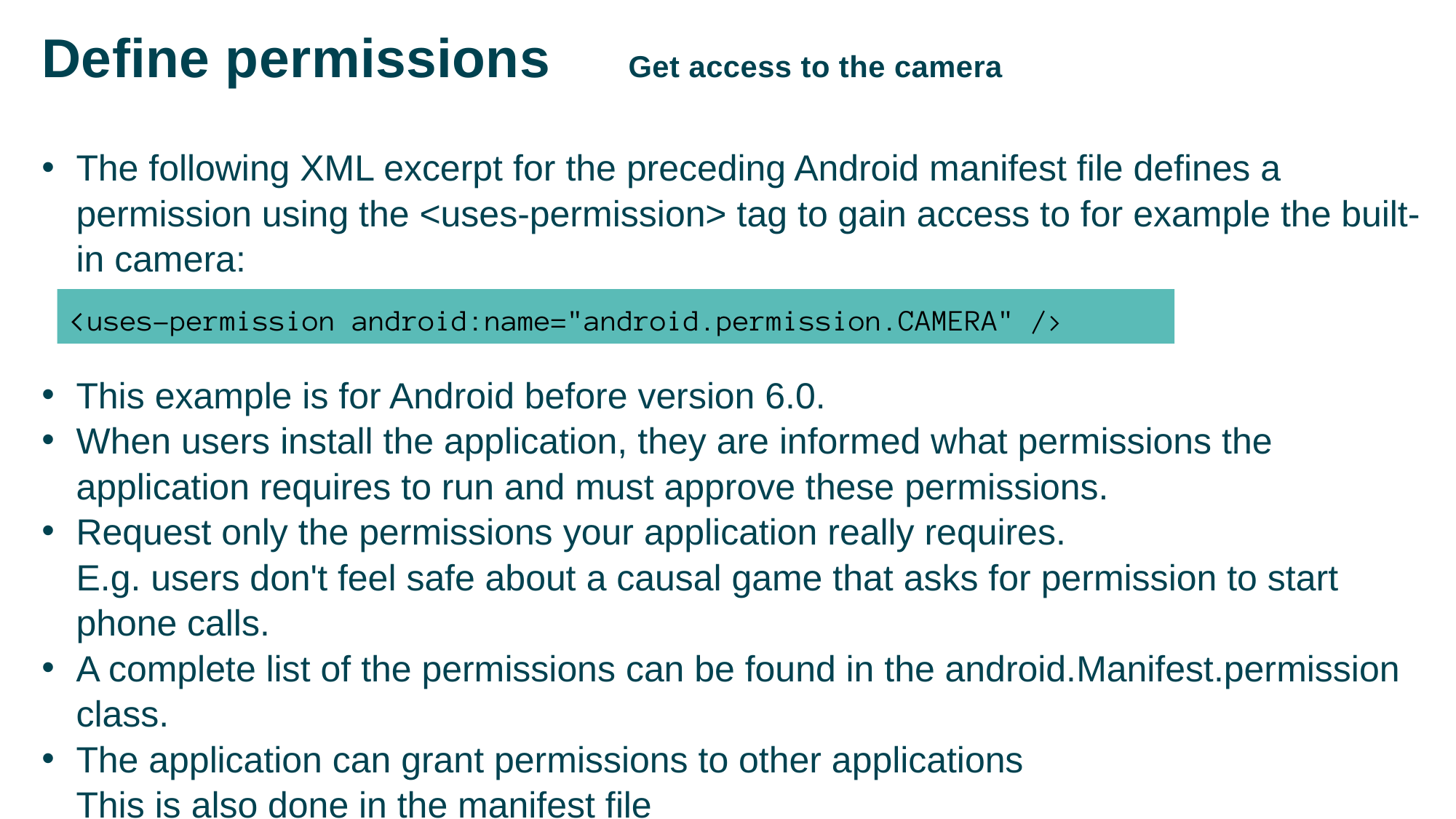

# Define permissions     Get access to the camera
The following XML excerpt for the preceding Android manifest file defines a permission using the <uses-permission> tag to gain access to for example the built-in camera:

This example is for Android before version 6.0.
When users install the application, they are informed what permissions the application requires to run and must approve these permissions.
Request only the permissions your application really requires.
E.g. users don't feel safe about a causal game that asks for permission to start phone calls.
A complete list of the permissions can be found in the android.Manifest.permission class.
The application can grant permissions to other applications
This is also done in the manifest file
<uses-permission android:name="android.permission.CAMERA" />
13